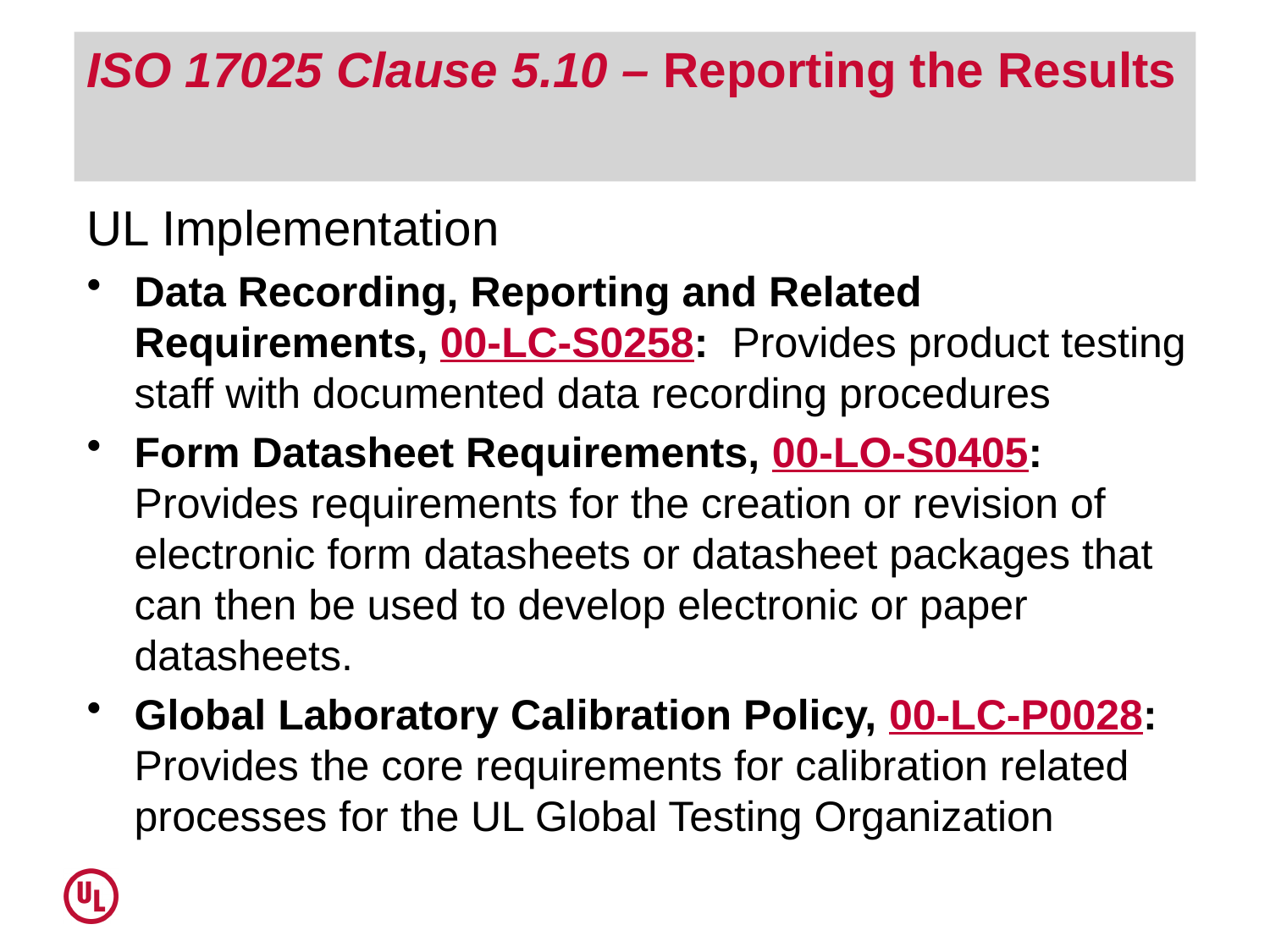

# ISO 17025 Clause 5.10 – Reporting the Results
UL Implementation
Data Recording, Reporting and Related Requirements, 00-LC-S0258:  Provides product testing staff with documented data recording procedures
Form Datasheet Requirements, 00-LO-S0405:  Provides requirements for the creation or revision of electronic form datasheets or datasheet packages that can then be used to develop electronic or paper datasheets.
Global Laboratory Calibration Policy, 00-LC-P0028:   Provides the core requirements for calibration related processes for the UL Global Testing Organization